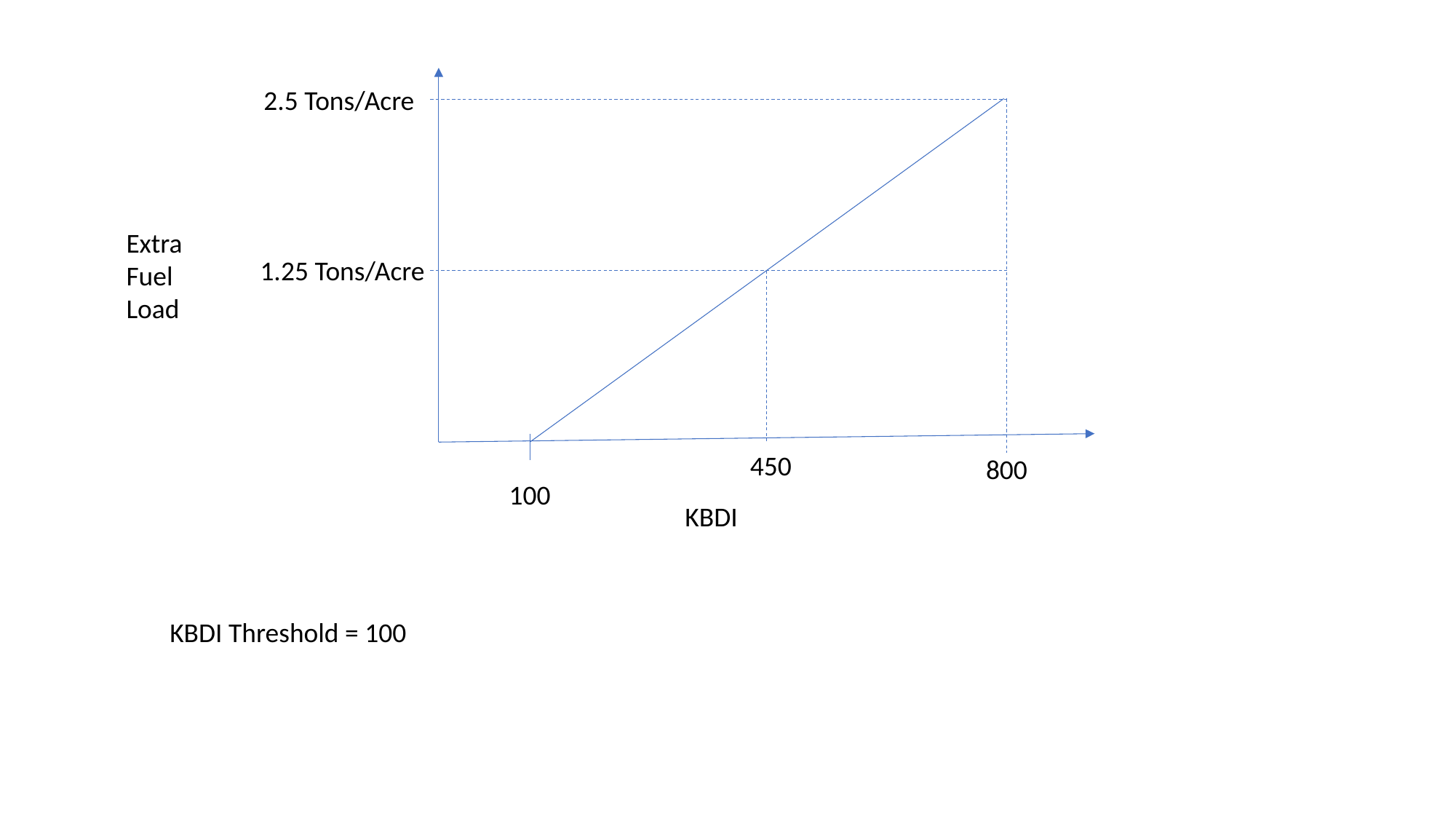

2.5 Tons/Acre
Extra
Fuel
Load
1.25 Tons/Acre
450
800
100
KBDI
KBDI Threshold = 100